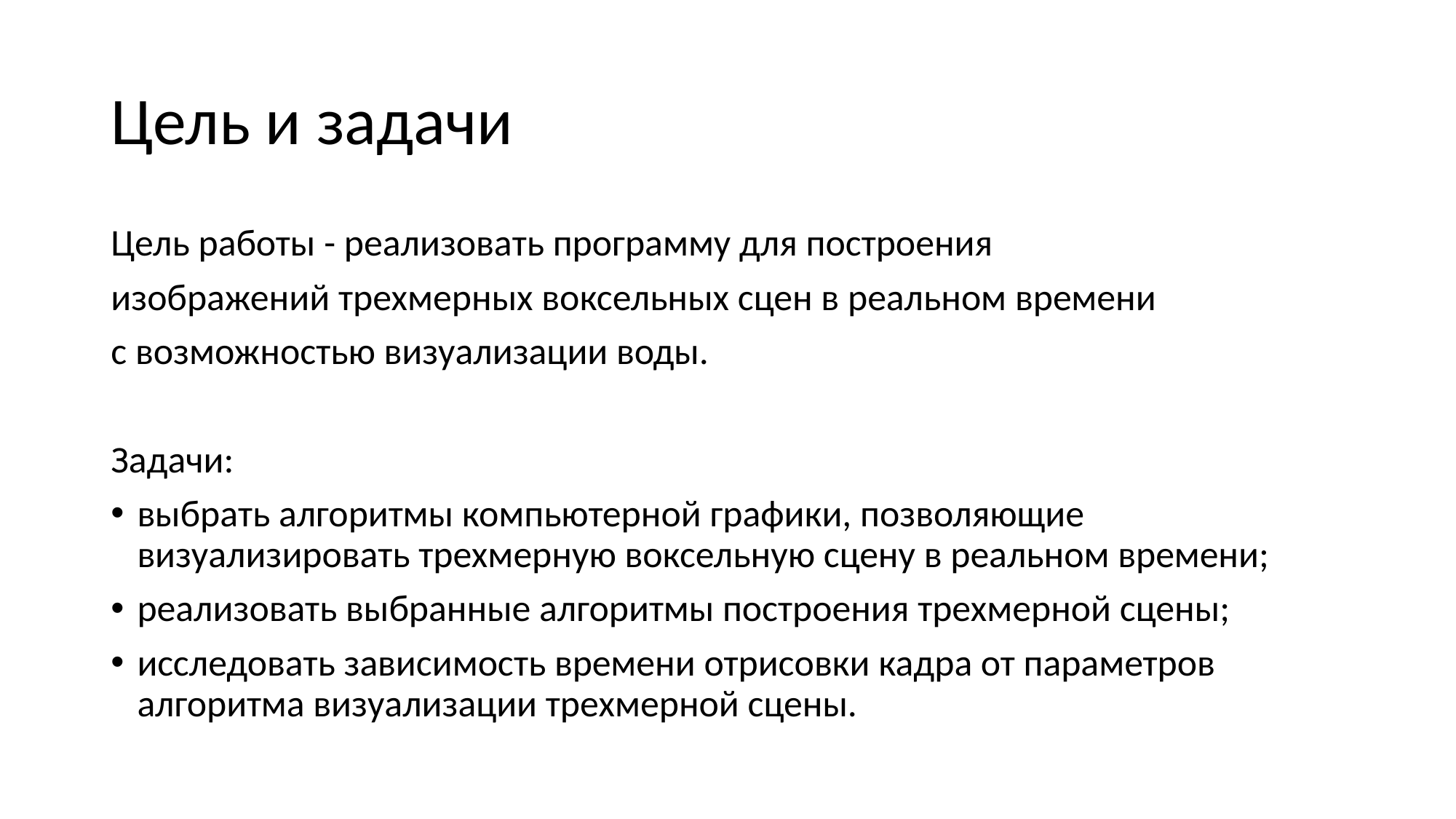

# Цель и задачи
Цель работы - реализовать программу для построения
изображений трехмерных воксельных сцен в реальном времени
с возможностью визуализации воды.

Задачи:
выбрать алгоритмы компьютерной графики, позволяющие визуализировать трехмерную воксельную сцену в реальном времени;
реализовать выбранные алгоритмы построения трехмерной сцены;
исследовать зависимость времени отрисовки кадра от параметров алгоритма визуализации трехмерной сцены.